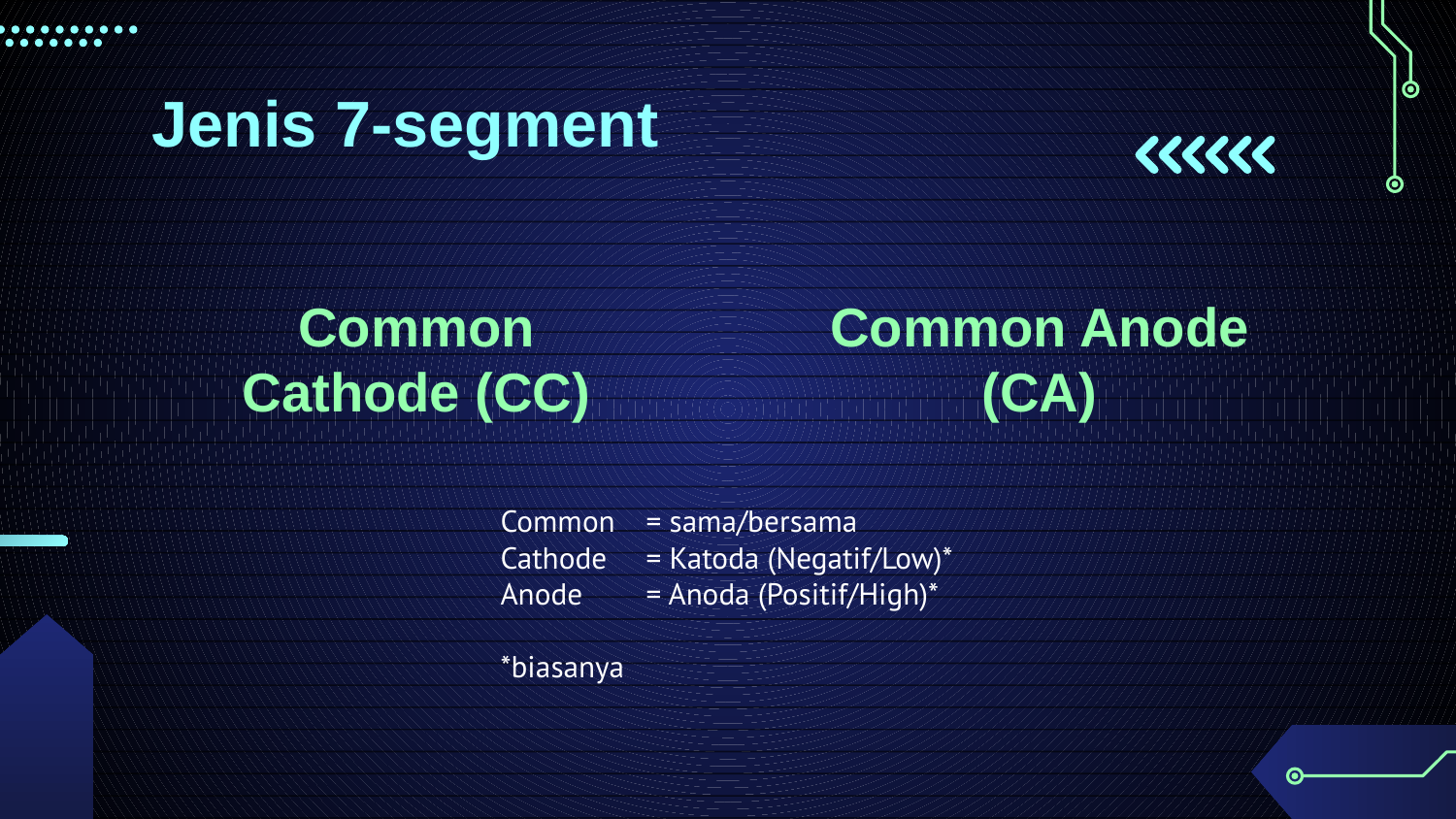

# Jenis 7-segment

Common Cathode (CC)
Common Anode (CA)
Common	= sama/bersama
Cathode	= Katoda (Negatif/Low)*
Anode	= Anoda (Positif/High)*

*biasanya